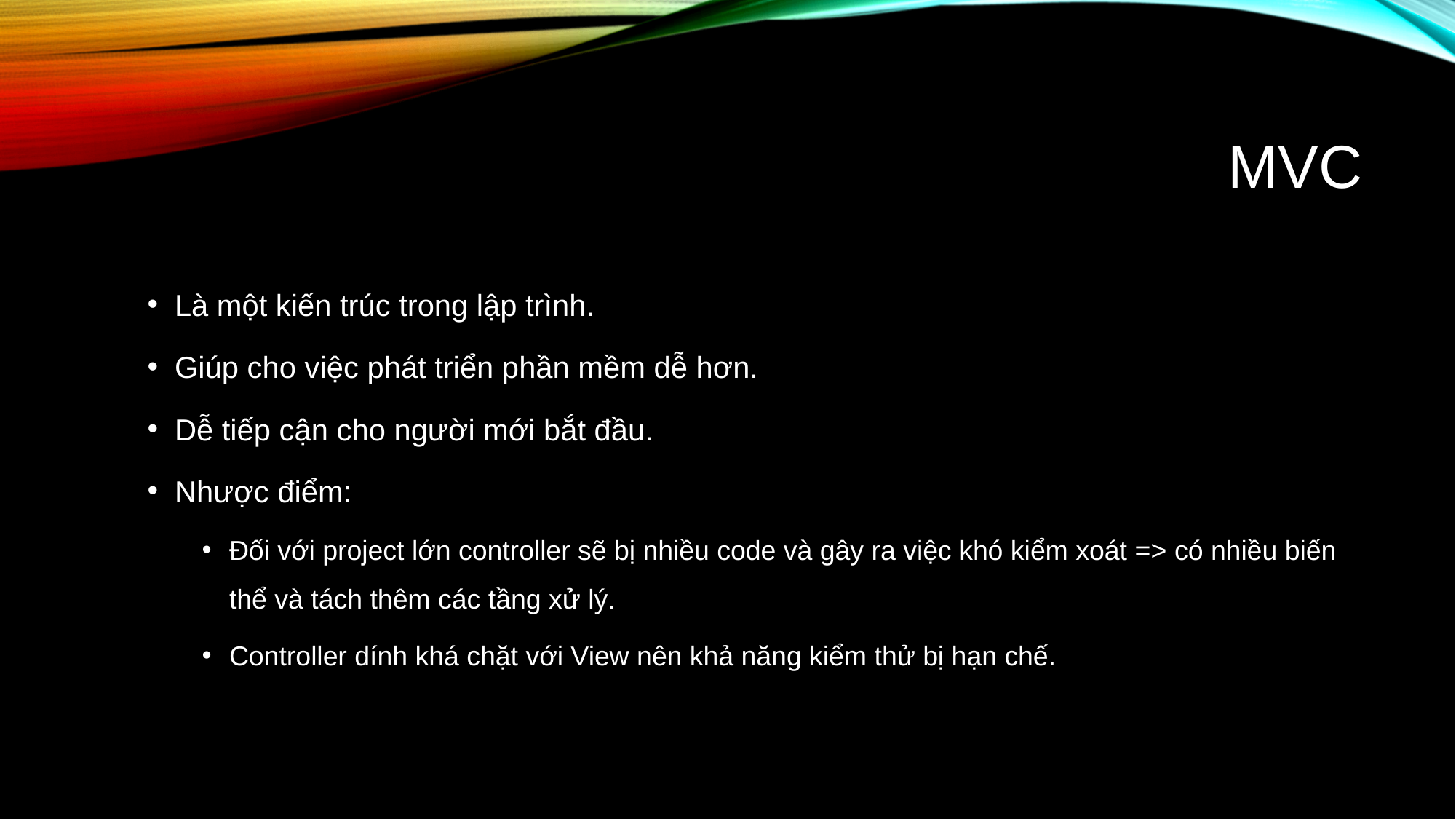

# MVC
Là một kiến trúc trong lập trình.
Giúp cho việc phát triển phần mềm dễ hơn.
Dễ tiếp cận cho người mới bắt đầu.
Nhược điểm:
Đối với project lớn controller sẽ bị nhiều code và gây ra việc khó kiểm xoát => có nhiều biến thể và tách thêm các tầng xử lý.
Controller dính khá chặt với View nên khả năng kiểm thử bị hạn chế.